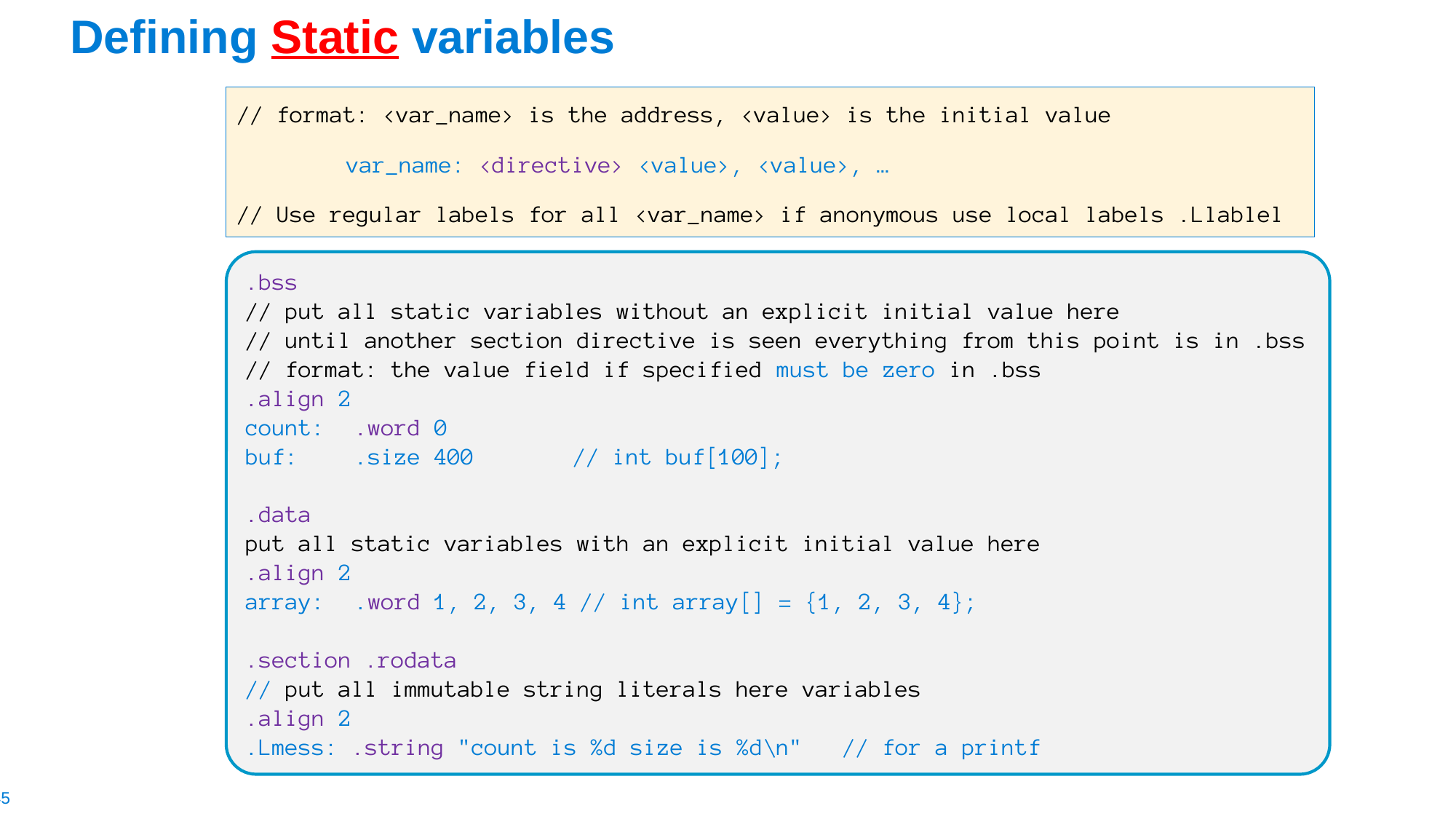

# Defining Static variables
// format: <var_name> is the address, <value> is the initial value
	var_name: <directive> <value>, <value>, …
// Use regular labels for all <var_name> if anonymous use local labels .Llablel
.bss
// put all static variables without an explicit initial value here
// until another section directive is seen everything from this point is in .bss
// format: the value field if specified must be zero in .bss
.align 2
count:	.word 0
buf:	.size 400 	// int buf[100];

.data
put all static variables with an explicit initial value here
.align 2
array:	.word 1, 2, 3, 4 // int array[] = {1, 2, 3, 4};

.section .rodata
// put all immutable string literals here variables
.align 2
.Lmess: .string "count is %d size is %d\n"   // for a printf